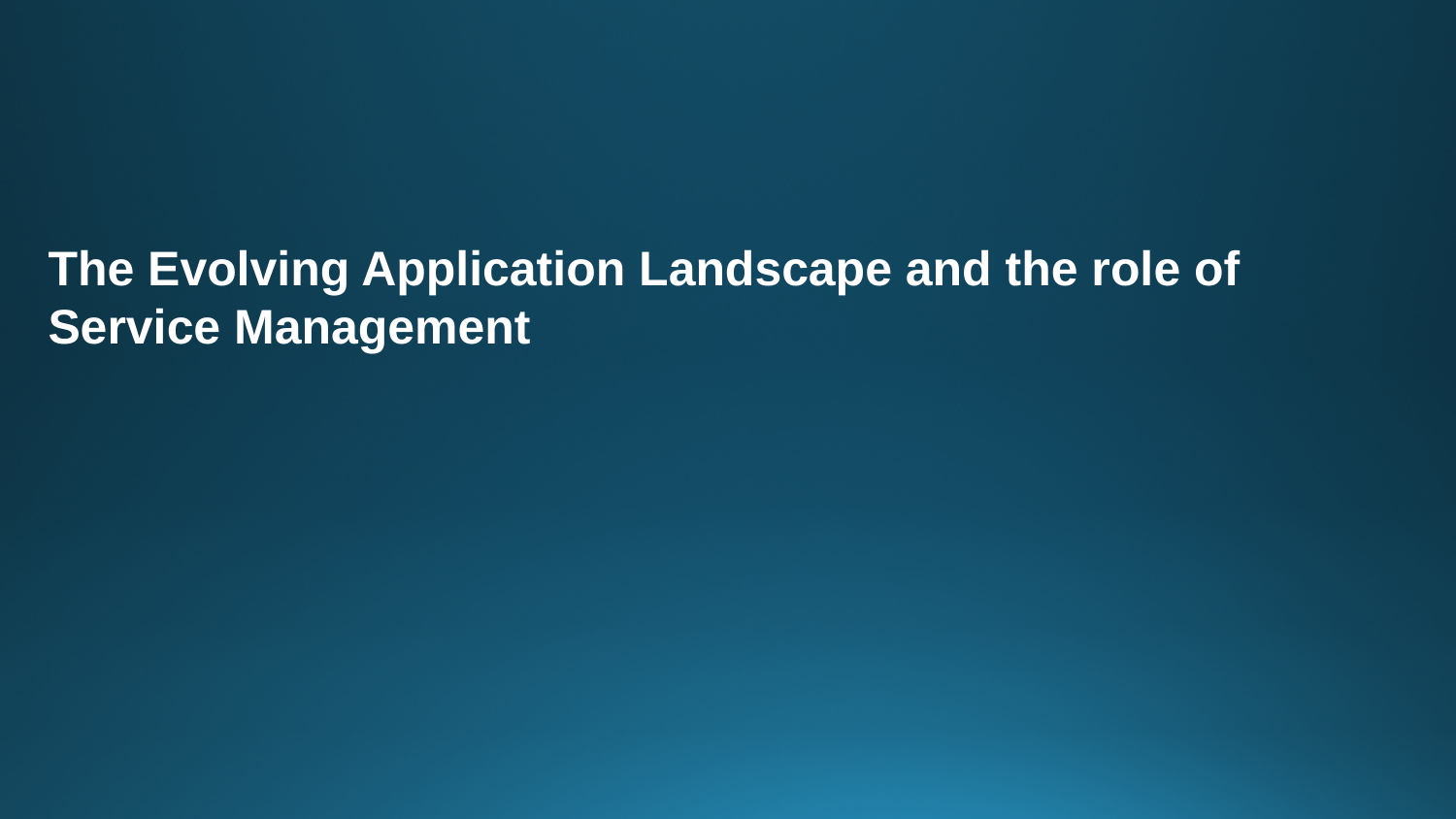

# The Evolving Application Landscape and the role of Service Management